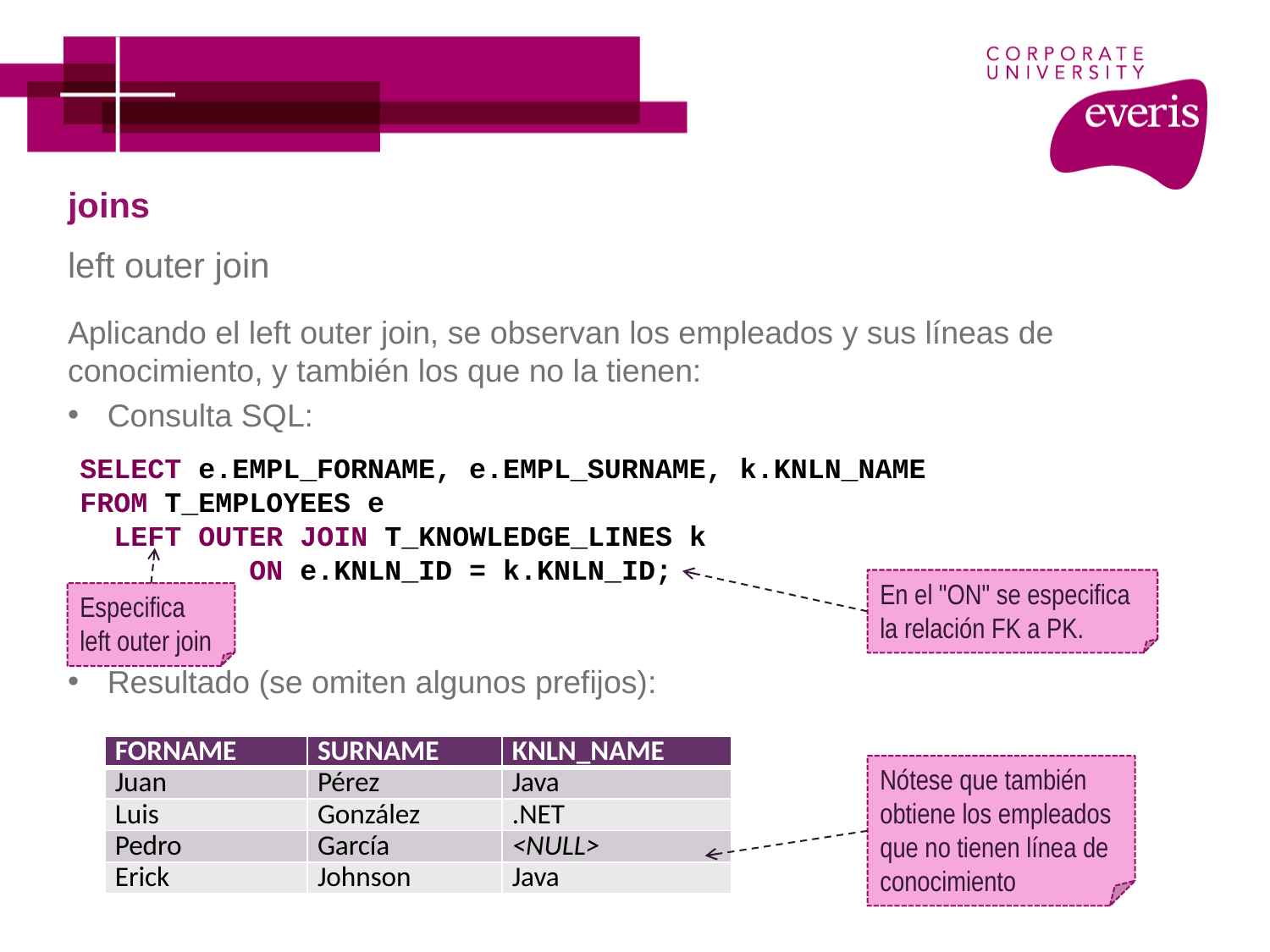

# joins
left outer join
Aplicando el left outer join, se observan los empleados y sus líneas de conocimiento, y también los que no la tienen:
Consulta SQL:

Resultado (se omiten algunos prefijos):
SELECT e.EMPL_FORNAME, e.EMPL_SURNAME, k.KNLN_NAME
FROM T_EMPLOYEES e
  LEFT OUTER JOIN T_KNOWLEDGE_LINES k
          ON e.KNLN_ID = k.KNLN_ID;
En el "ON" se especifica la relación FK a PK.
Especifica left outer join
| FORNAME | SURNAME | KNLN\_NAME |
| --- | --- | --- |
| Juan | Pérez | Java |
| Luis | González | .NET |
| Pedro | García | <NULL> |
| Erick | Johnson | Java |
Nótese que también obtiene los empleados que no tienen línea de conocimiento